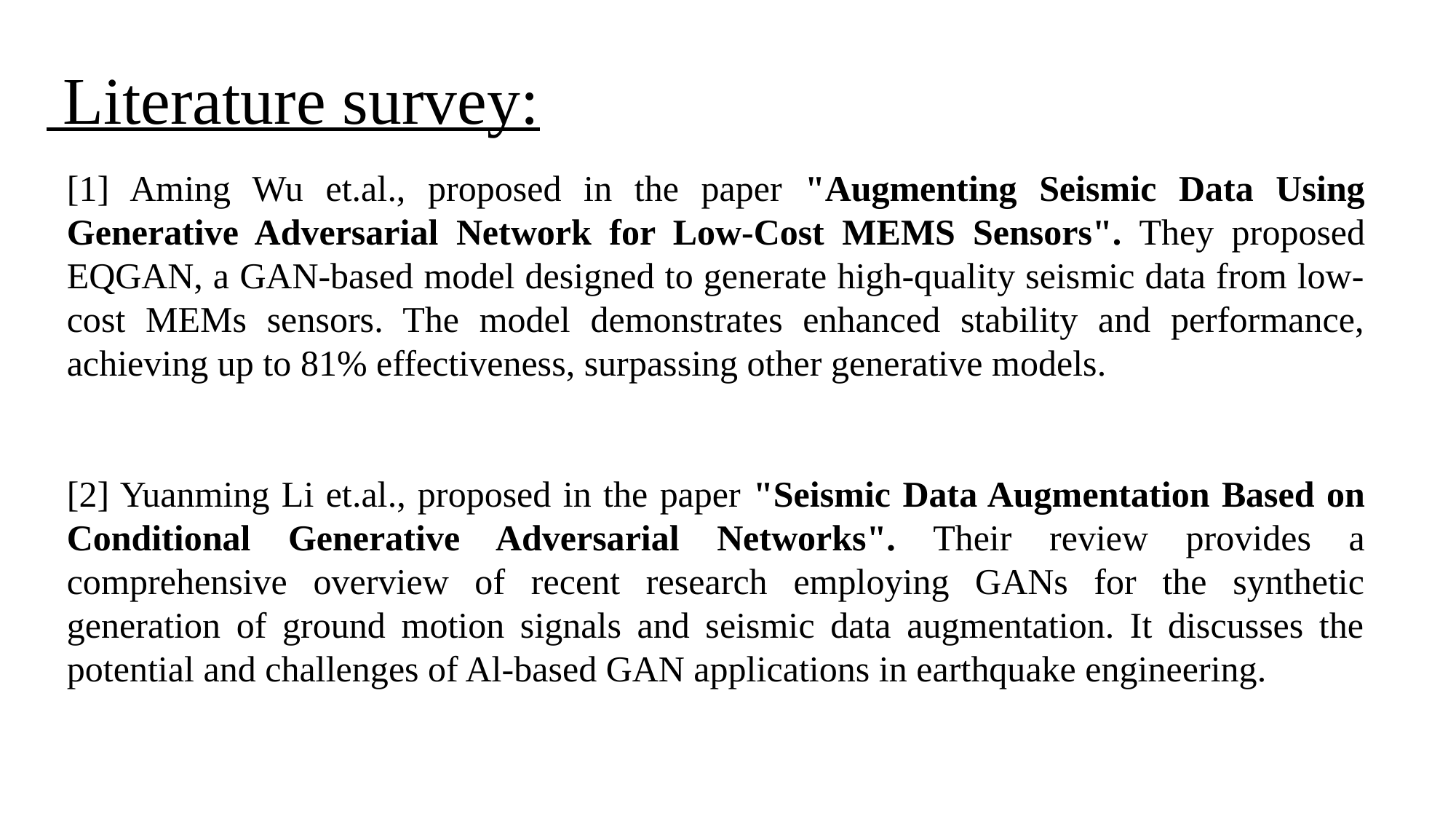

# Literature survey:
[1] Aming Wu et.al., proposed in the paper "Augmenting Seismic Data Using Generative Adversarial Network for Low-Cost MEMS Sensors". They proposed EQGAN, a GAN-based model designed to generate high-quality seismic data from low-cost MEMs sensors. The model demonstrates enhanced stability and performance, achieving up to 81% effectiveness, surpassing other generative models.

[2] Yuanming Li et.al., proposed in the paper "Seismic Data Augmentation Based on Conditional Generative Adversarial Networks". Their review provides a comprehensive overview of recent research employing GANs for the synthetic generation of ground motion signals and seismic data augmentation. It discusses the potential and challenges of Al-based GAN applications in earthquake engineering.